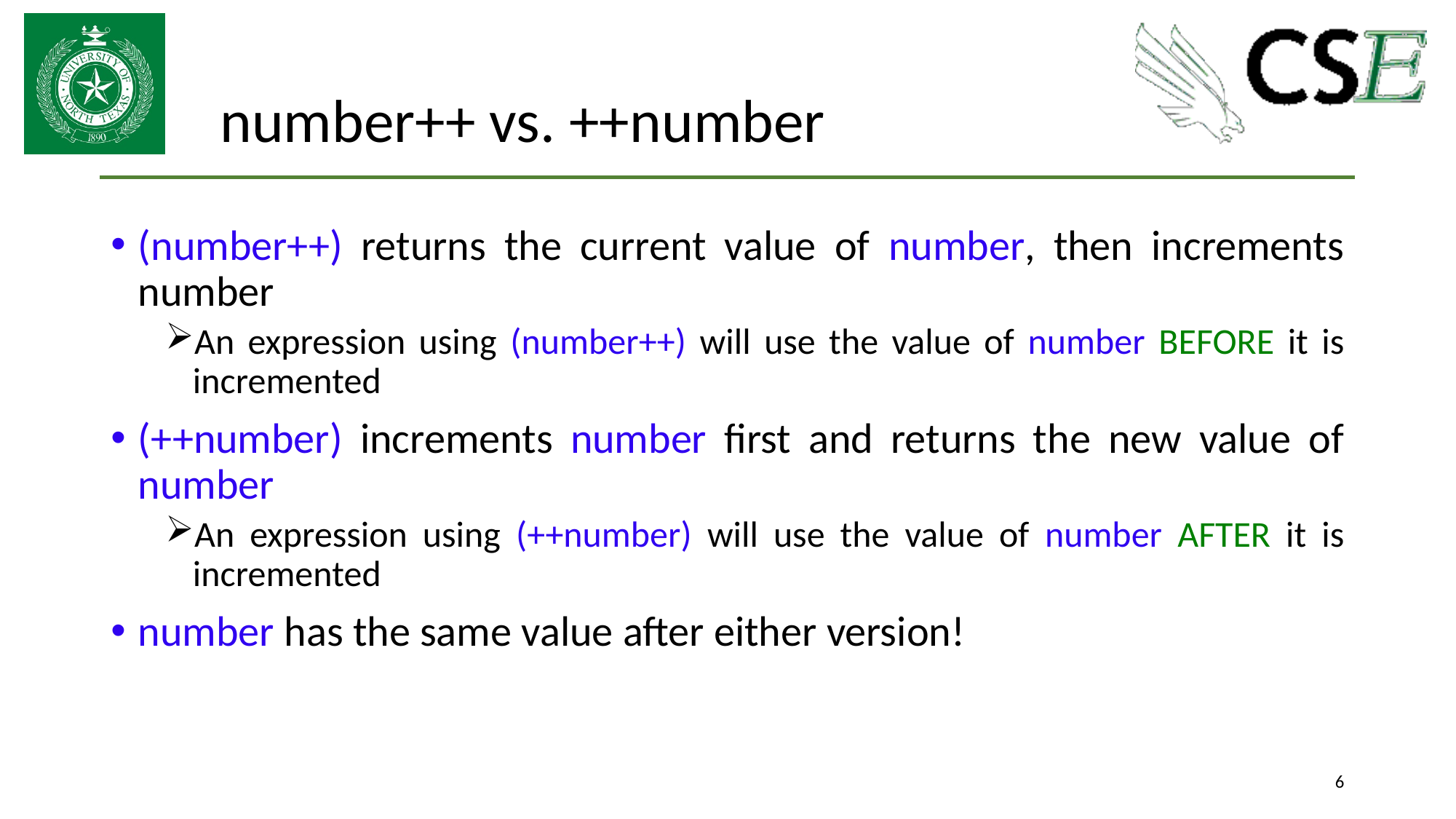

# number++ vs. ++number
(number++) returns the current value of number, then increments number
An expression using (number++) will use the value of number BEFORE it is incremented
(++number) increments number first and returns the new value of number
An expression using (++number) will use the value of number AFTER it is incremented
number has the same value after either version!
6